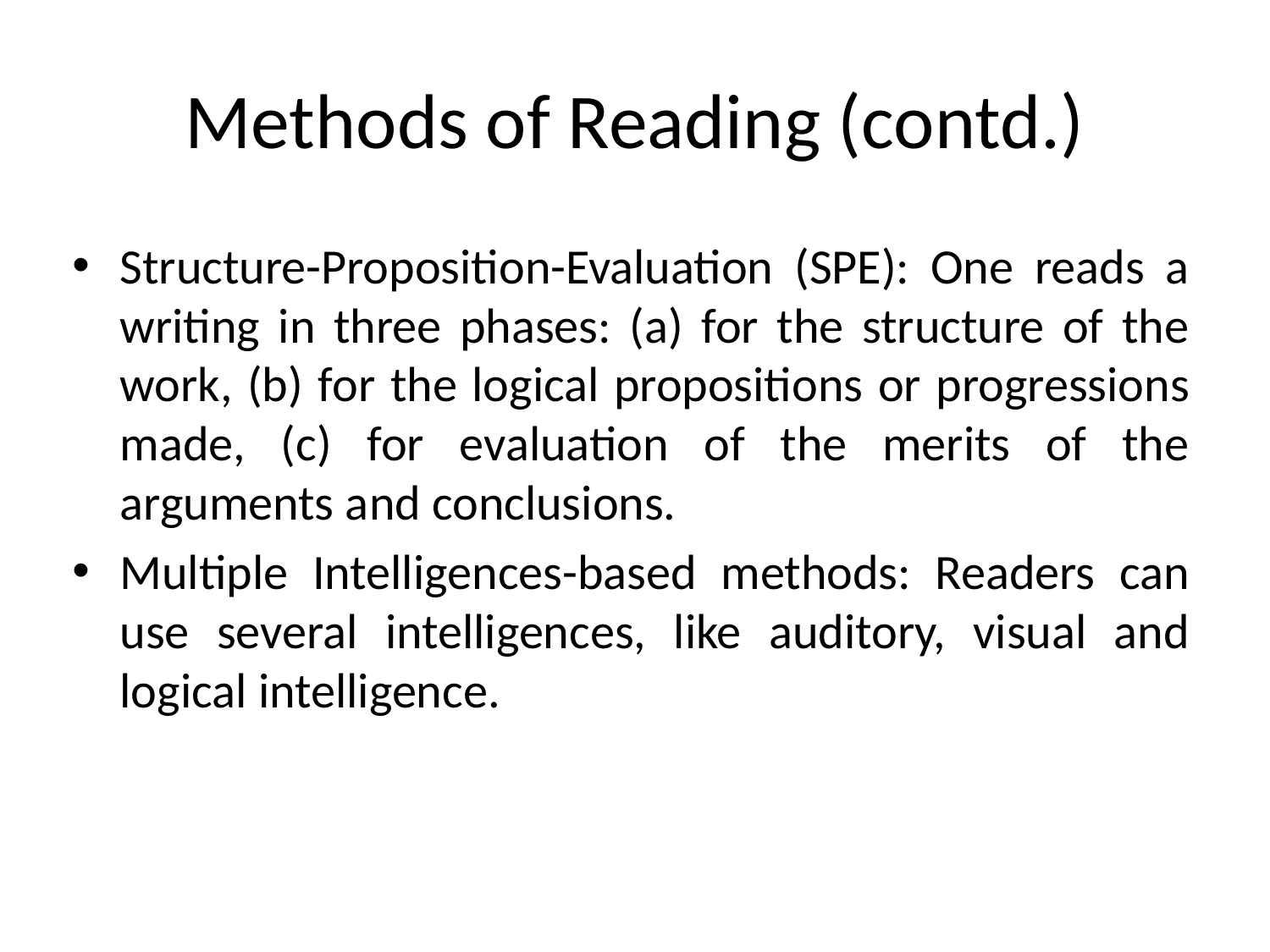

# Methods of Reading (contd.)
Structure-Proposition-Evaluation (SPE): One reads a writing in three phases: (a) for the structure of the work, (b) for the logical propositions or progressions made, (c) for evaluation of the merits of the arguments and conclusions.
Multiple Intelligences-based methods: Readers can use several intelligences, like auditory, visual and logical intelligence.